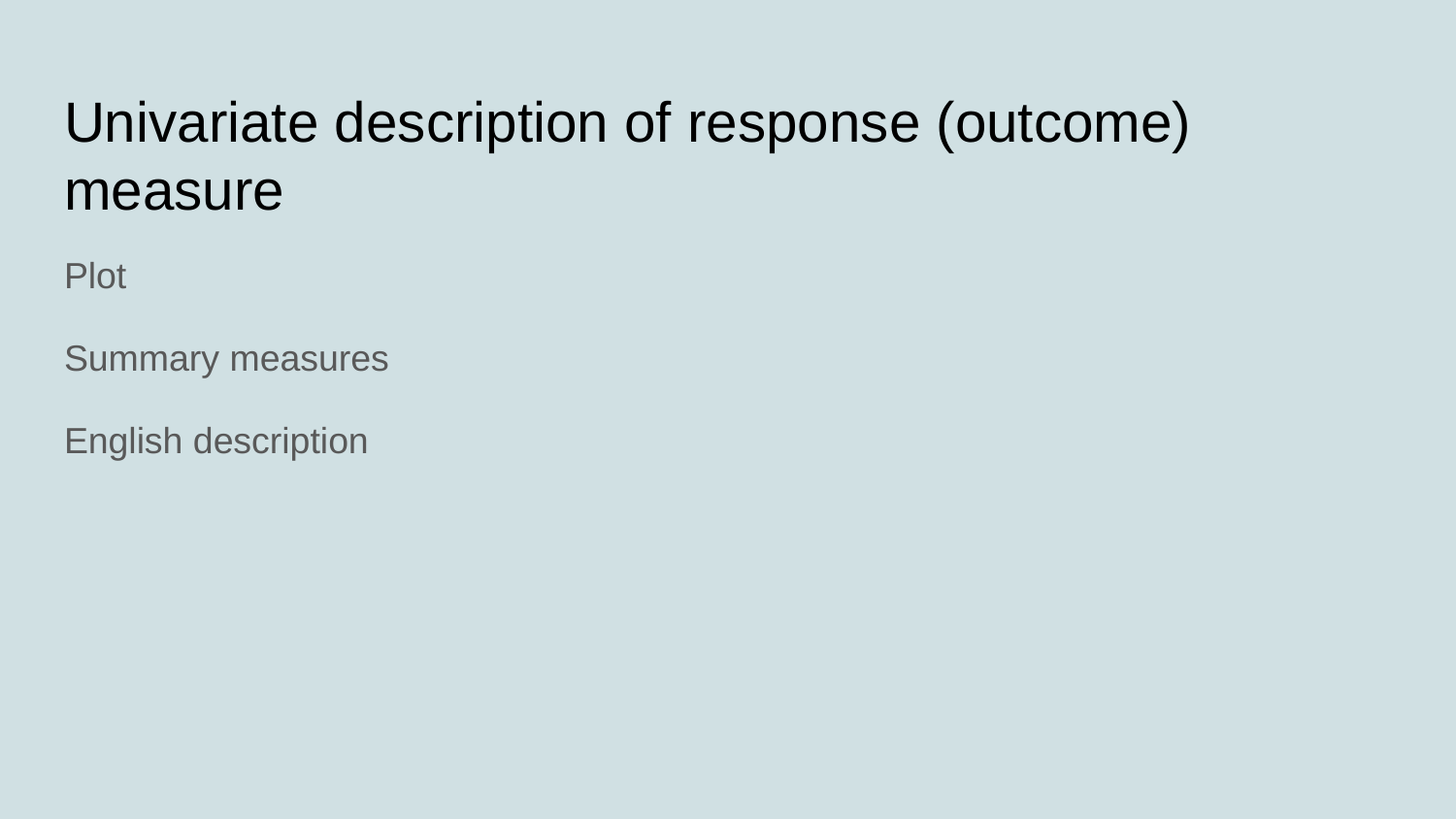

# Univariate description of response (outcome) measure
Plot
Summary measures
English description